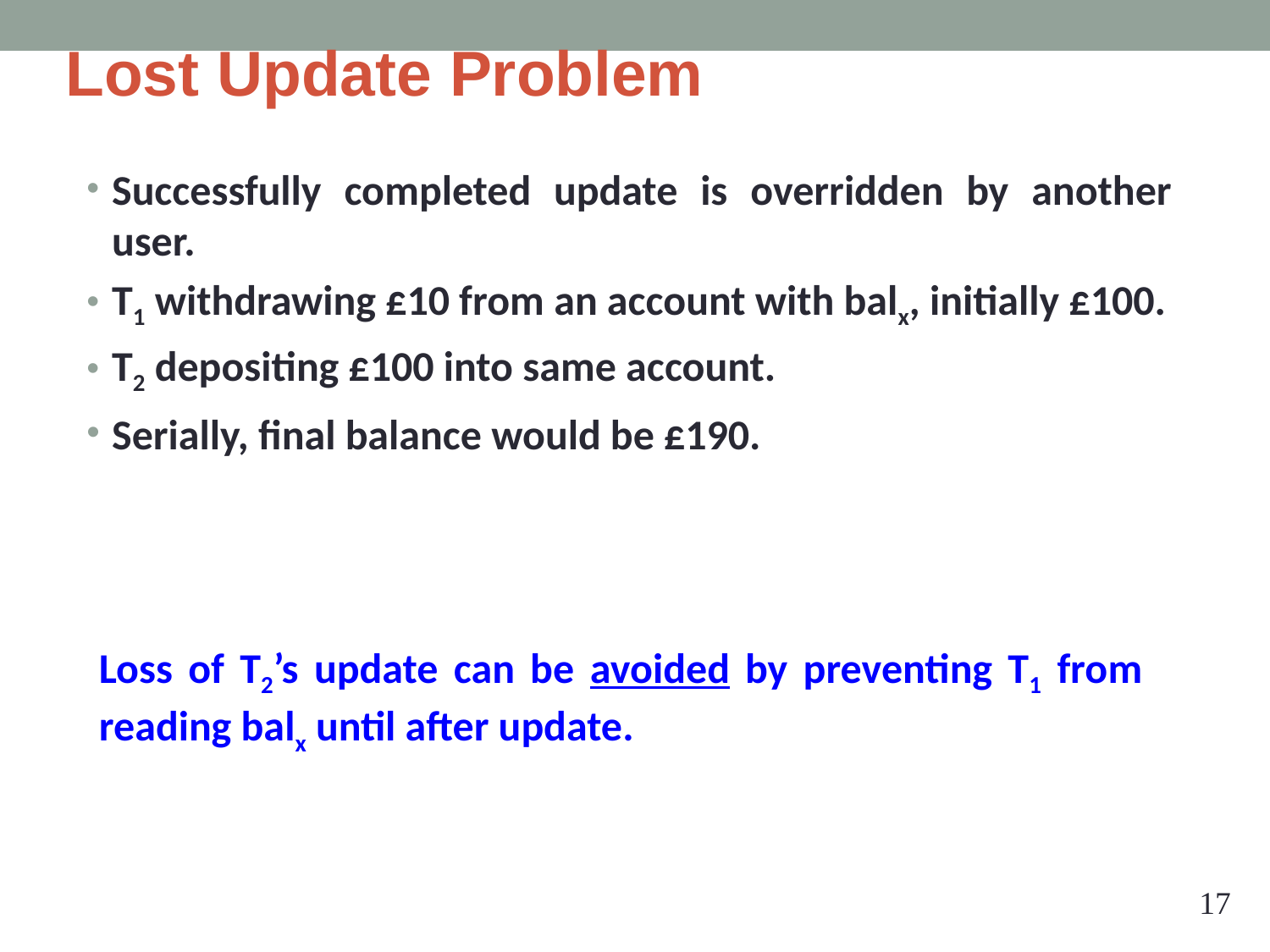

# Lost Update Problem
Successfully completed update is overridden by another user.
T1 withdrawing £10 from an account with balx, initially £100.
T2 depositing £100 into same account.
Serially, final balance would be £190.
Loss of T2’s update can be avoided by preventing T1 from reading balx until after update.
17